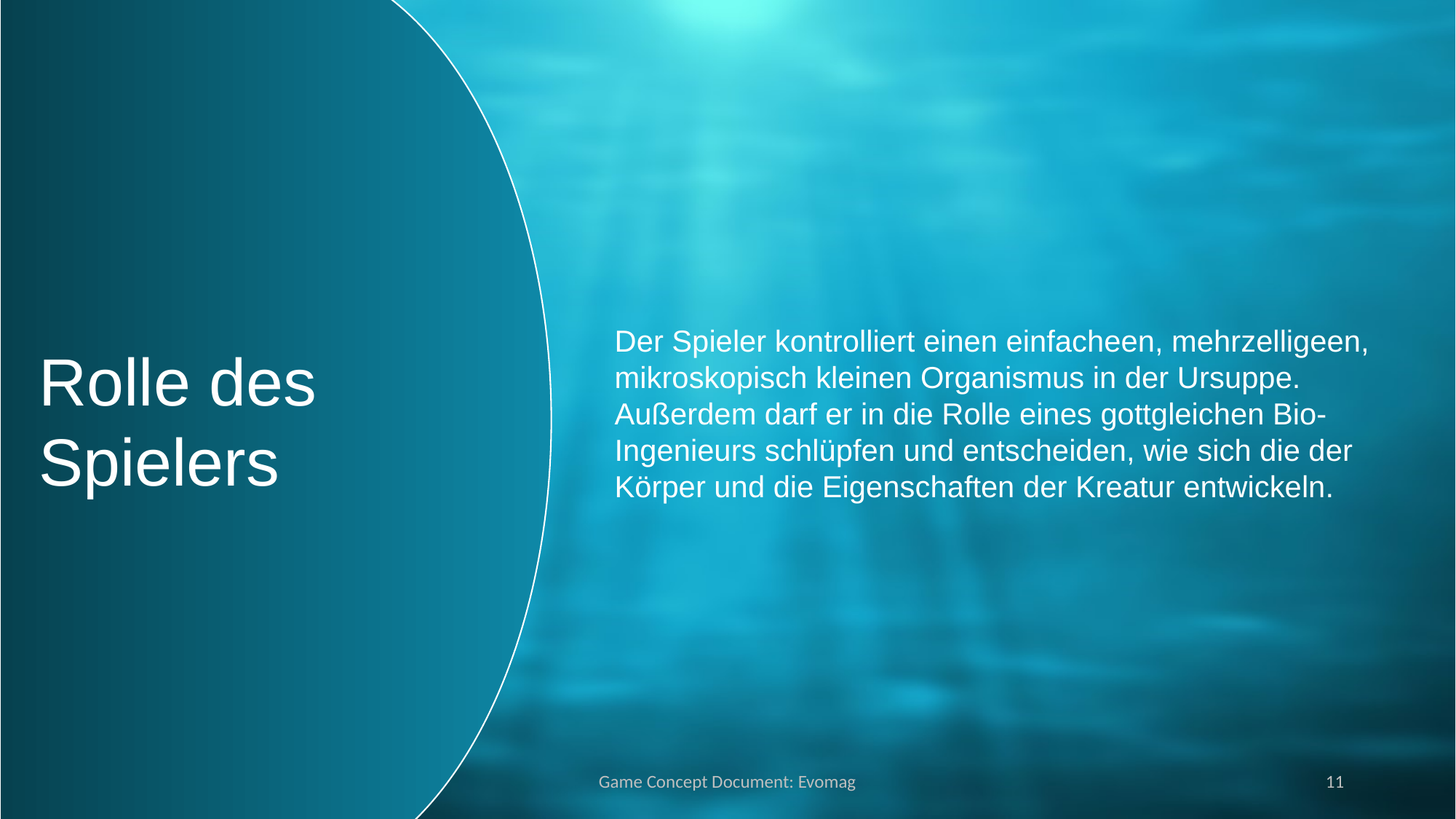

Der Spieler kontrolliert einen einfacheen, mehrzelligeen, mikroskopisch kleinen Organismus in der Ursuppe.
Außerdem darf er in die Rolle eines gottgleichen Bio-Ingenieurs schlüpfen und entscheiden, wie sich die der Körper und die Eigenschaften der Kreatur entwickeln.

Rolle des Spielers
05.02.2024
Game Concept Document: Evomag
11